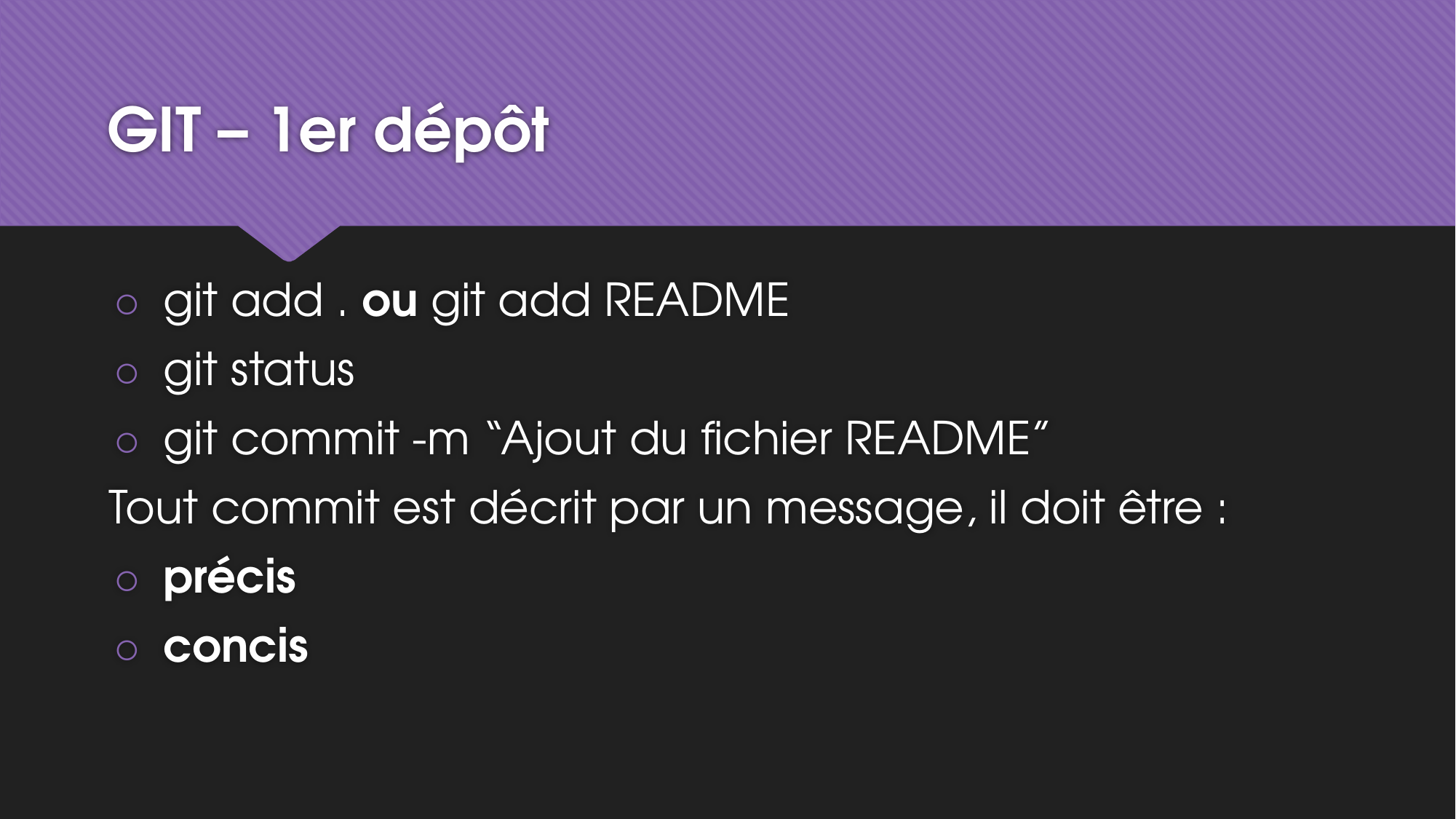

# GIT – 1er dépôt
git add . ou git add README
git status
git commit -m “Ajout du fichier README”
Tout commit est décrit par un message, il doit être :
précis
concis